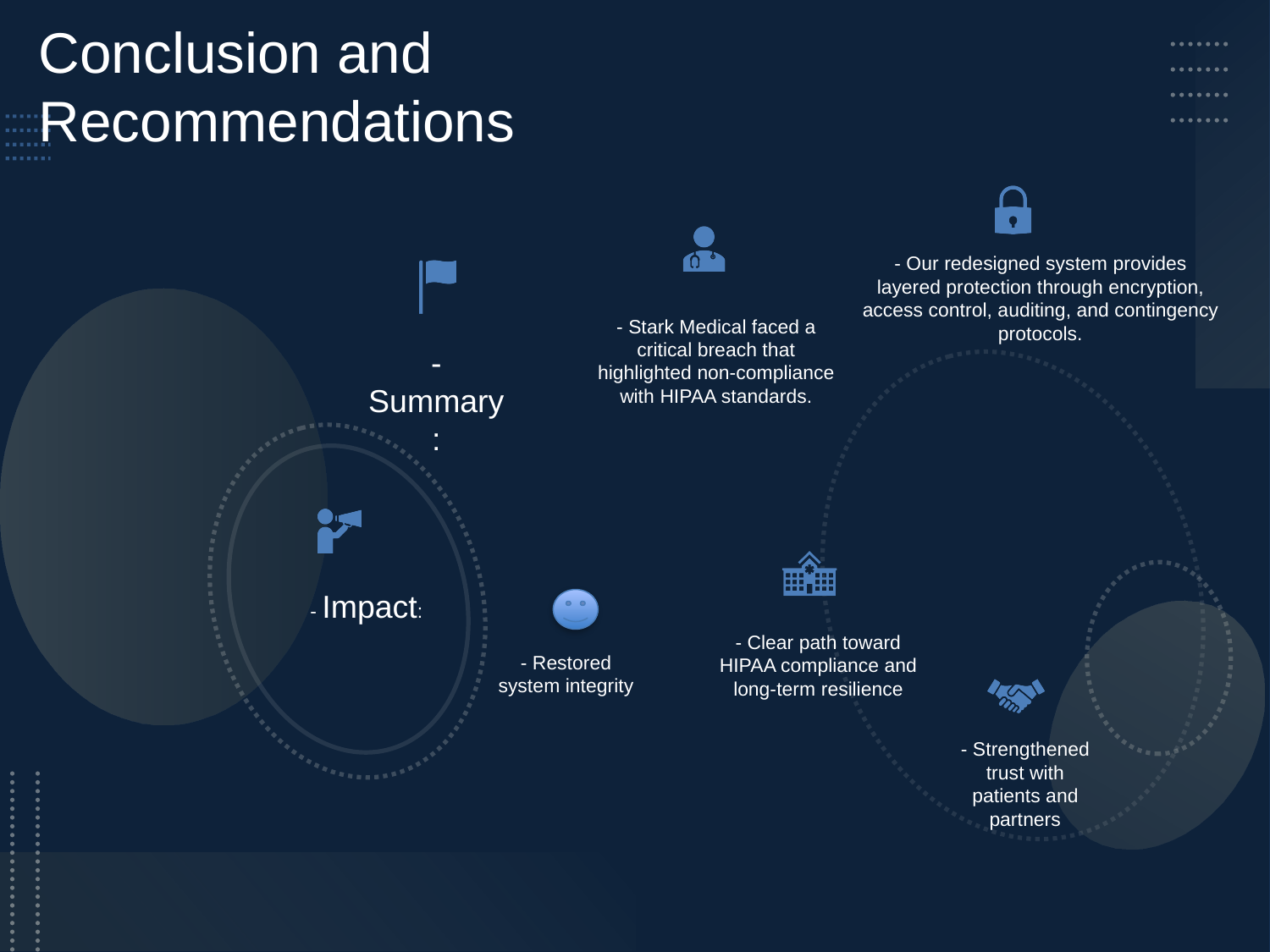

# Conclusion and Recommendations

- Summary:
- Stark Medical faced a critical breach that highlighted non-compliance with HIPAA standards.
- Our redesigned system provides layered protection through encryption, access control, auditing, and contingency protocols.
- Impact:
- Restored system integrity
- Strengthened trust with patients and partners
- Clear path toward HIPAA compliance and long-term resilience